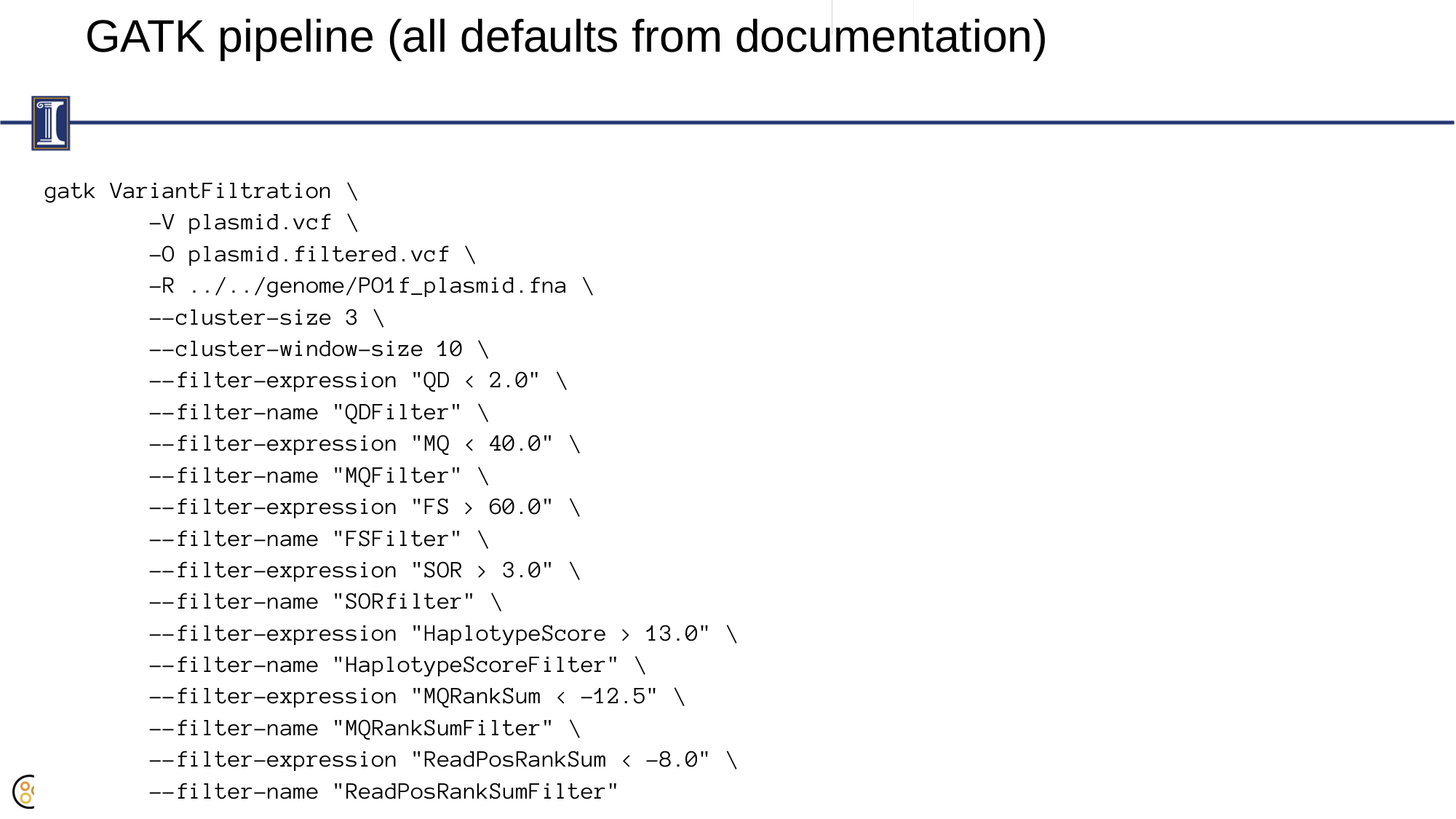

# GATK pipeline (all defaults from documentation)
gatk VariantFiltration \
        -V plasmid.vcf \
        -O plasmid.filtered.vcf \
        -R ../../genome/PO1f_plasmid.fna \
        --cluster-size 3 \
        --cluster-window-size 10 \
        --filter-expression "QD < 2.0" \
        --filter-name "QDFilter" \
        --filter-expression "MQ < 40.0" \
        --filter-name "MQFilter" \
        --filter-expression "FS > 60.0" \
        --filter-name "FSFilter" \
        --filter-expression "SOR > 3.0" \
        --filter-name "SORfilter" \
        --filter-expression "HaplotypeScore > 13.0" \
        --filter-name "HaplotypeScoreFilter" \
        --filter-expression "MQRankSum < -12.5" \
        --filter-name "MQRankSumFilter" \
        --filter-expression "ReadPosRankSum < -8.0" \
        --filter-name "ReadPosRankSumFilter"